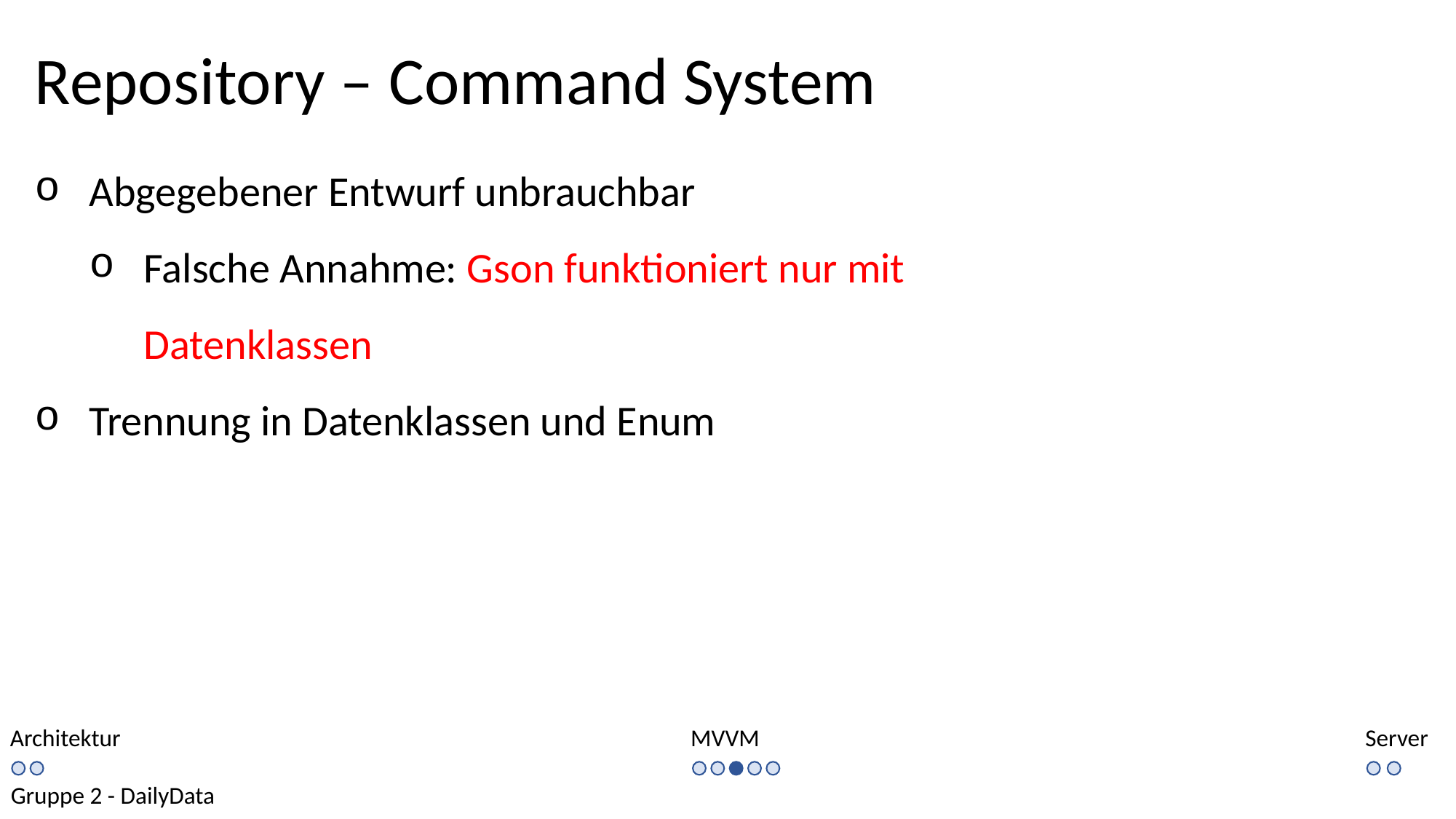

Repository – Command System
Abgegebener Entwurf unbrauchbar
Falsche Annahme: Gson funktioniert nur mit Datenklassen
Trennung in Datenklassen und Enum
Architektur
MVVM
Server

Gruppe 2 - DailyData